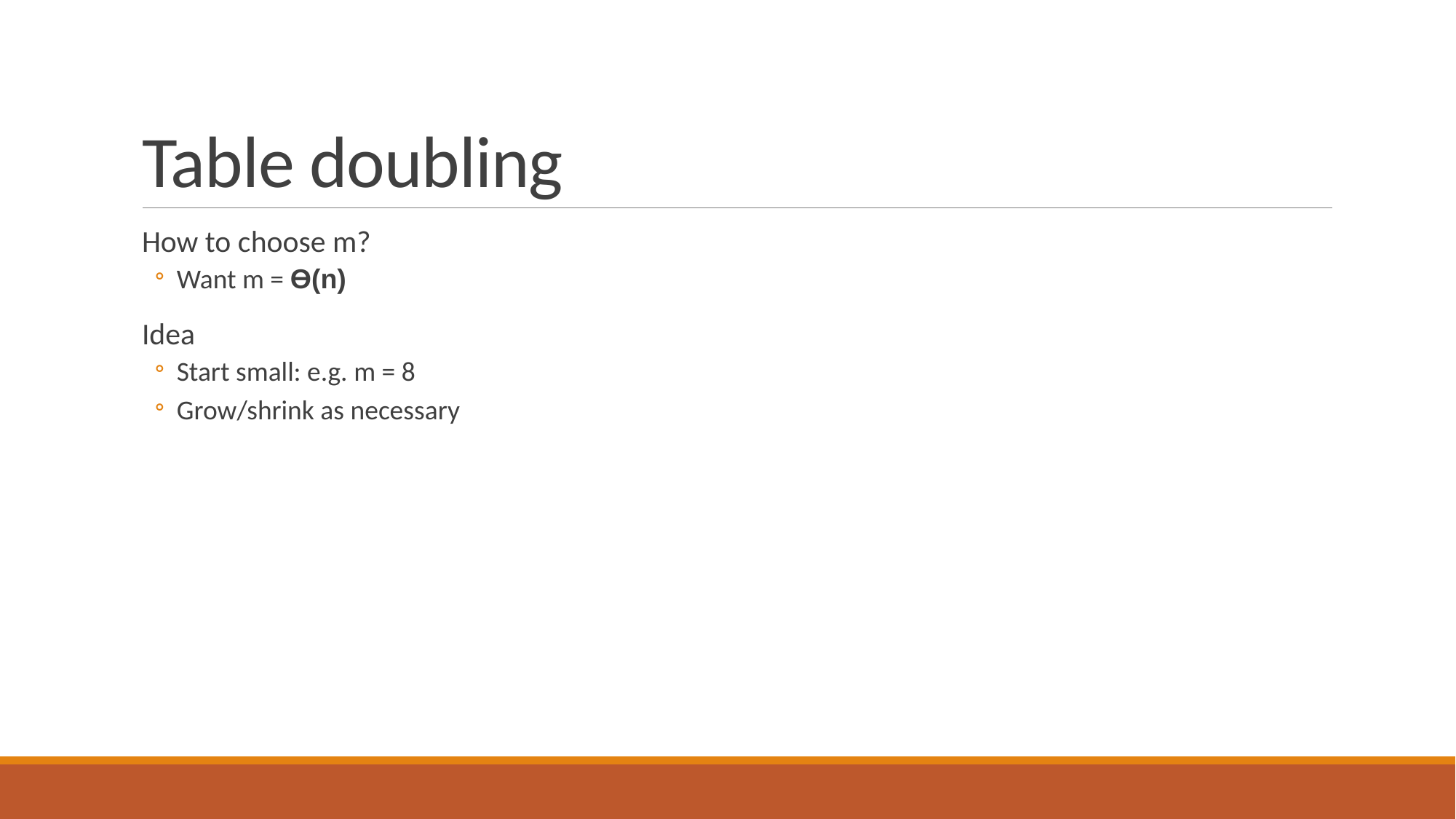

# Table doubling
How to choose m?
Want m = Ɵ(n)
Idea
Start small: e.g. m = 8
Grow/shrink as necessary